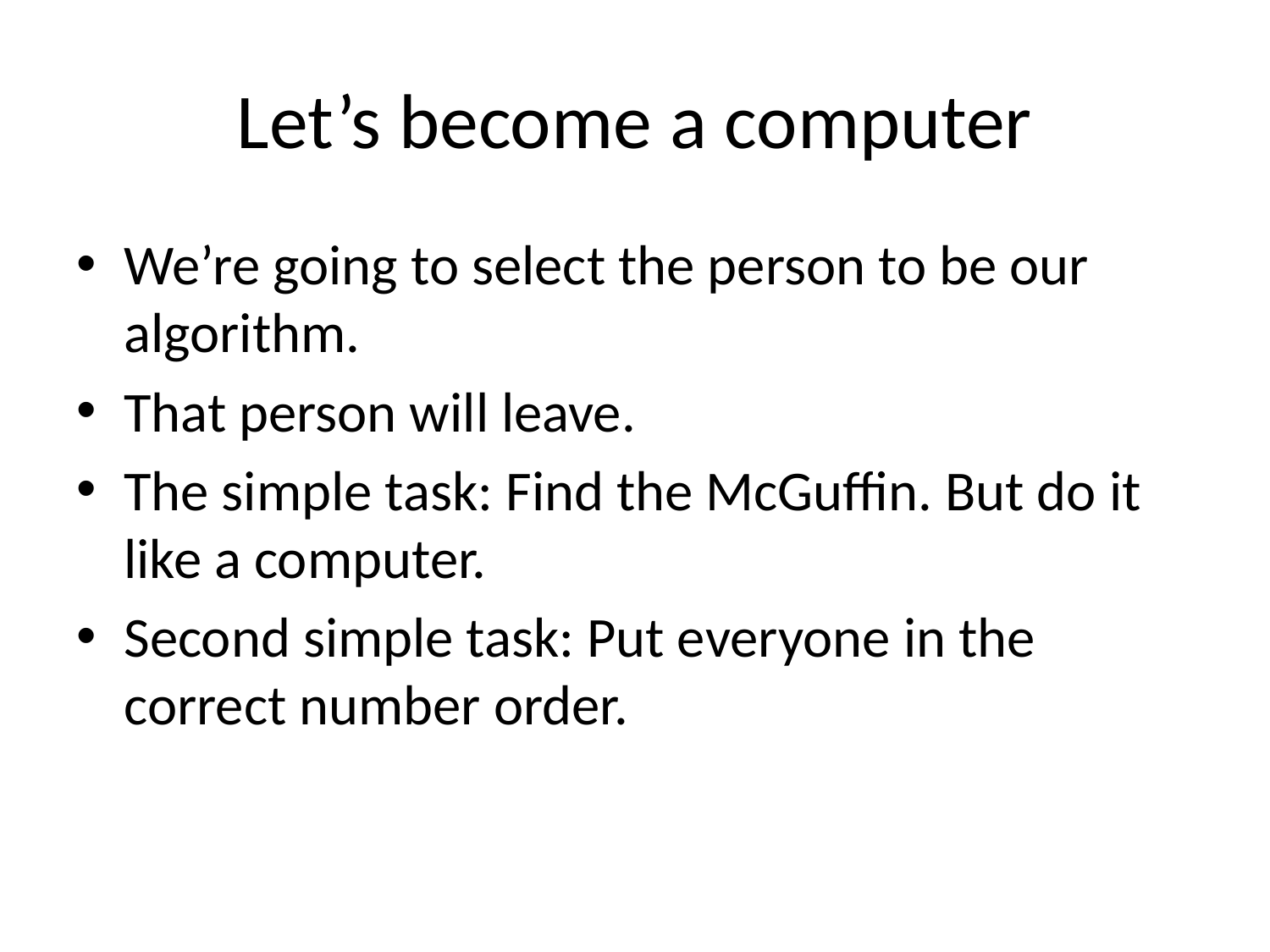

# Let’s become a computer
We’re going to select the person to be our algorithm.
That person will leave.
The simple task: Find the McGuffin. But do it like a computer.
Second simple task: Put everyone in the correct number order.